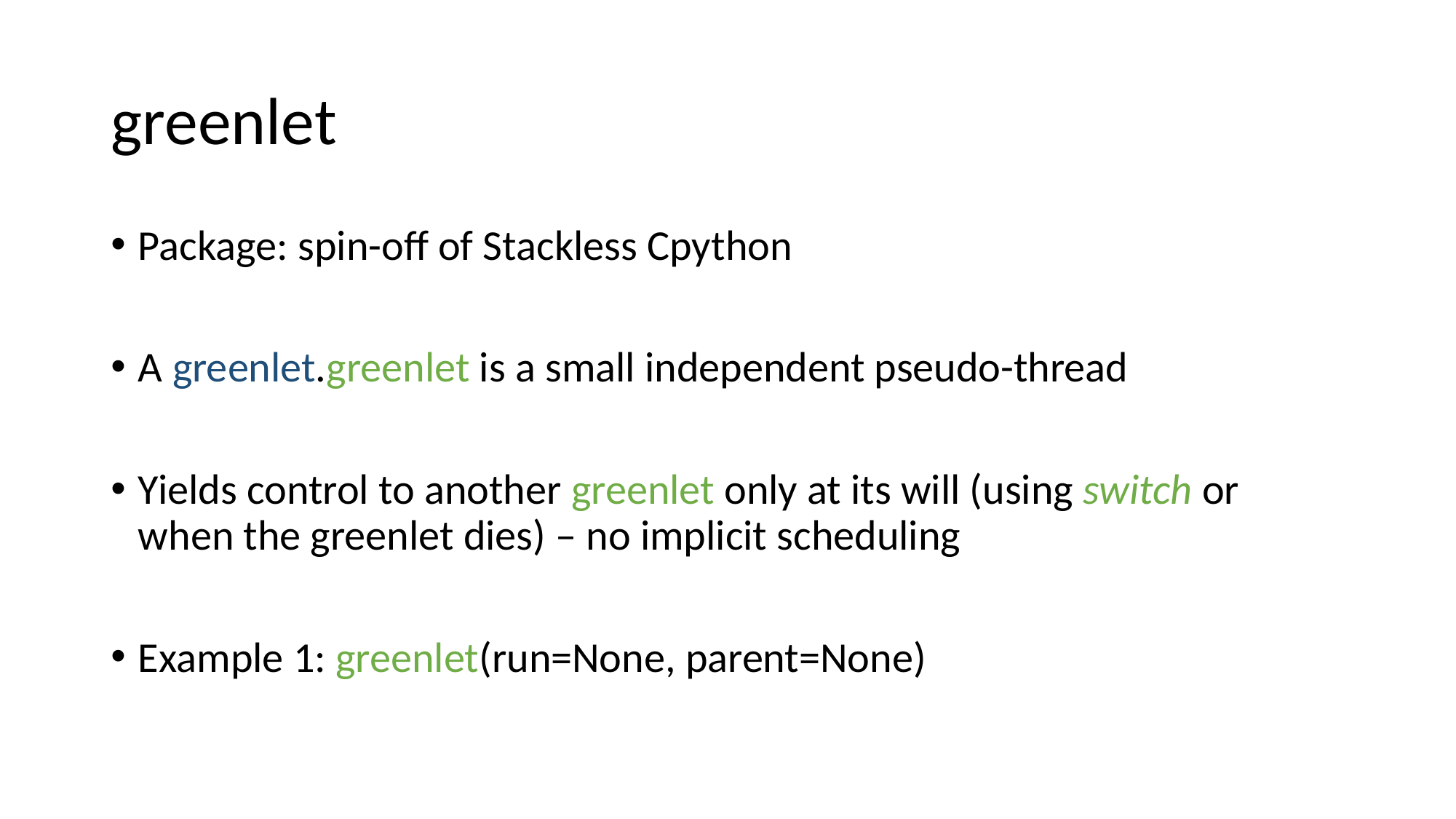

# greenlet
Package: spin-off of Stackless Cpython

A greenlet.greenlet is a small independent pseudo-thread

Yields control to another greenlet only at its will (using switch or when the greenlet dies) – no implicit scheduling

Example 1: greenlet(run=None, parent=None)